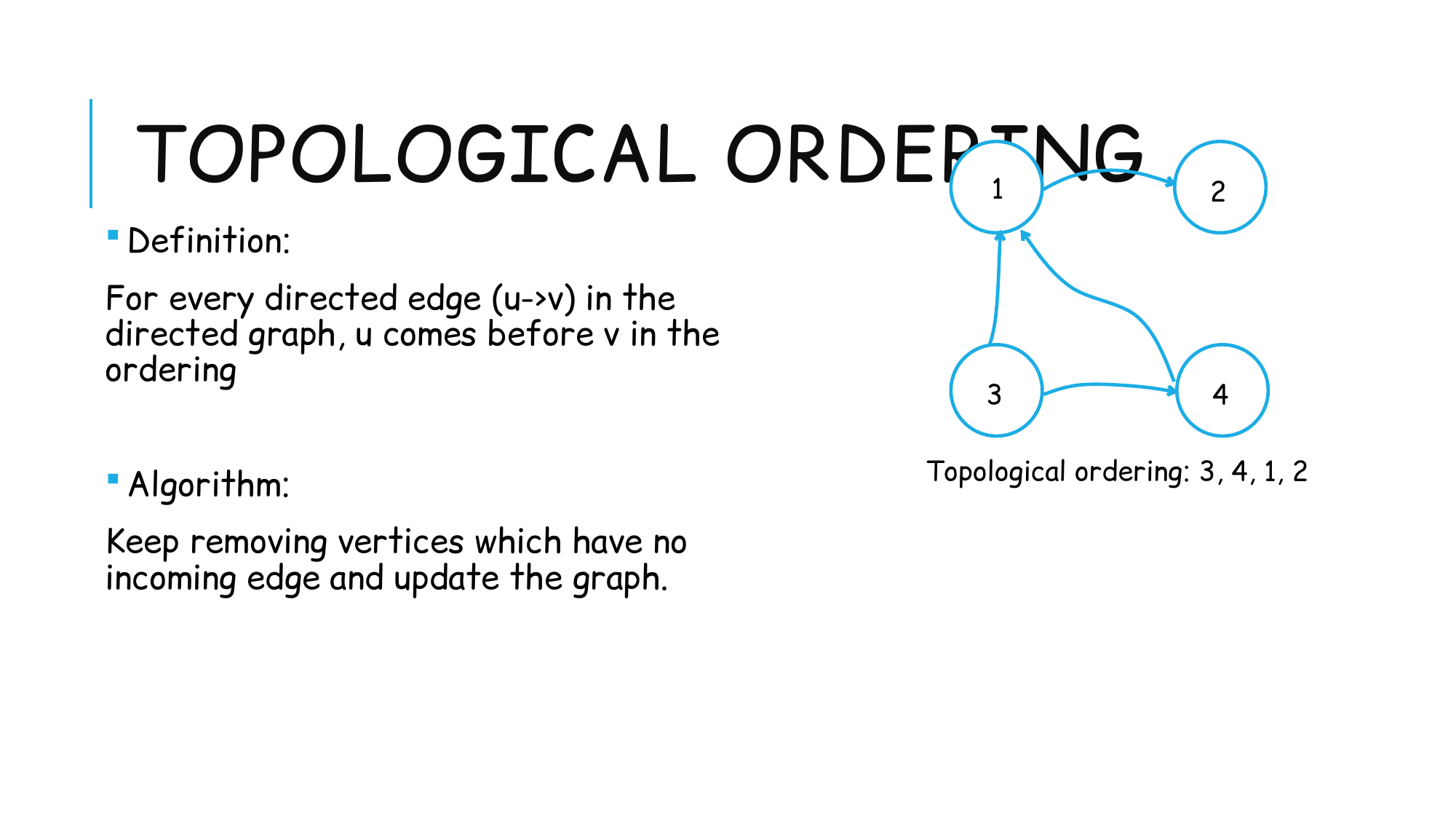

# Topological Ordering

1
2

Definition:
For every directed edge (u->v) in the directed graph, u comes before v in the ordering

Algorithm:
Keep removing vertices which have no incoming edge and update the graph.

3
4

Topological ordering: 3, 4, 1, 2